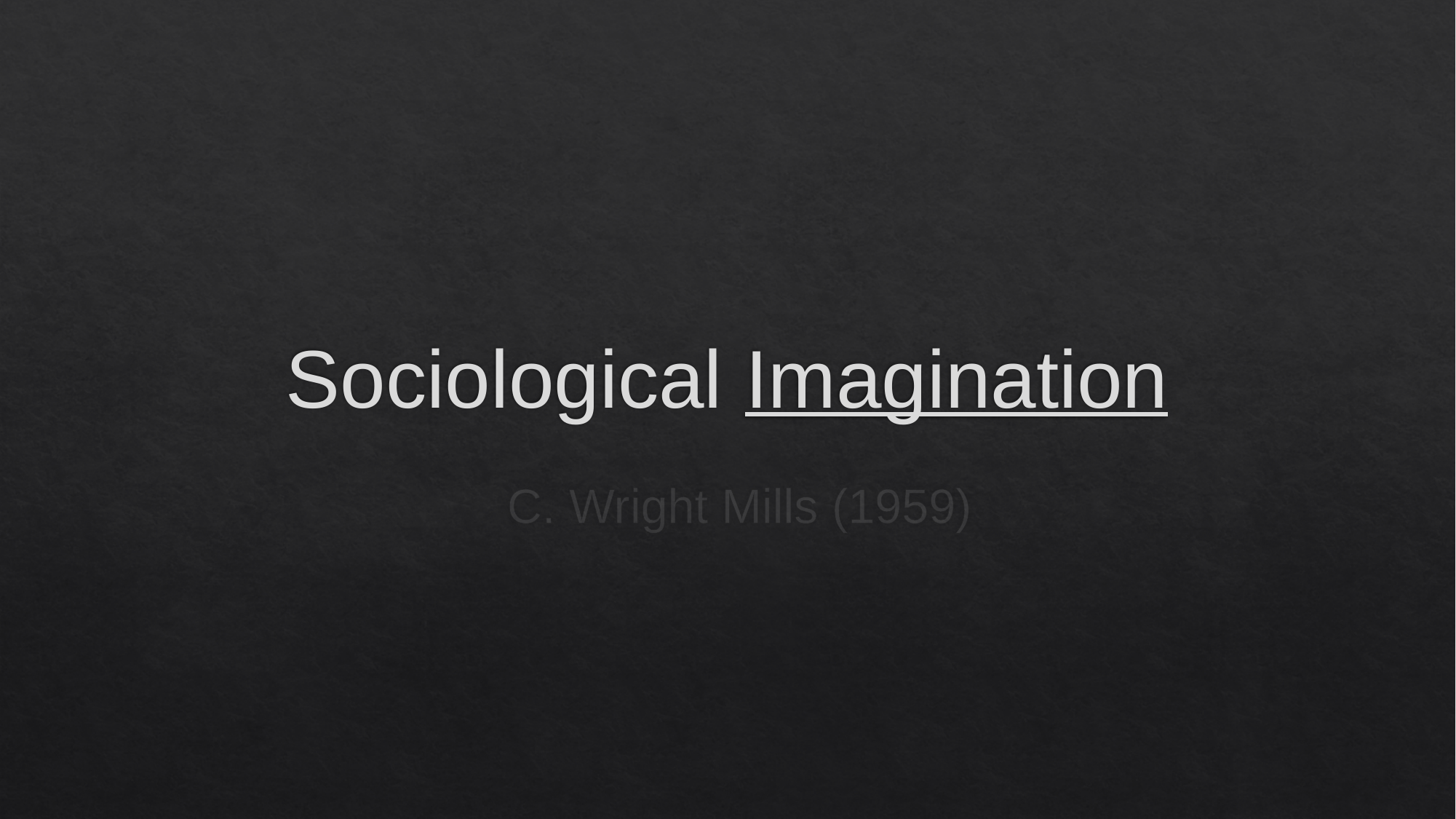

# Sociological Imagination
C. Wright Mills (1959)